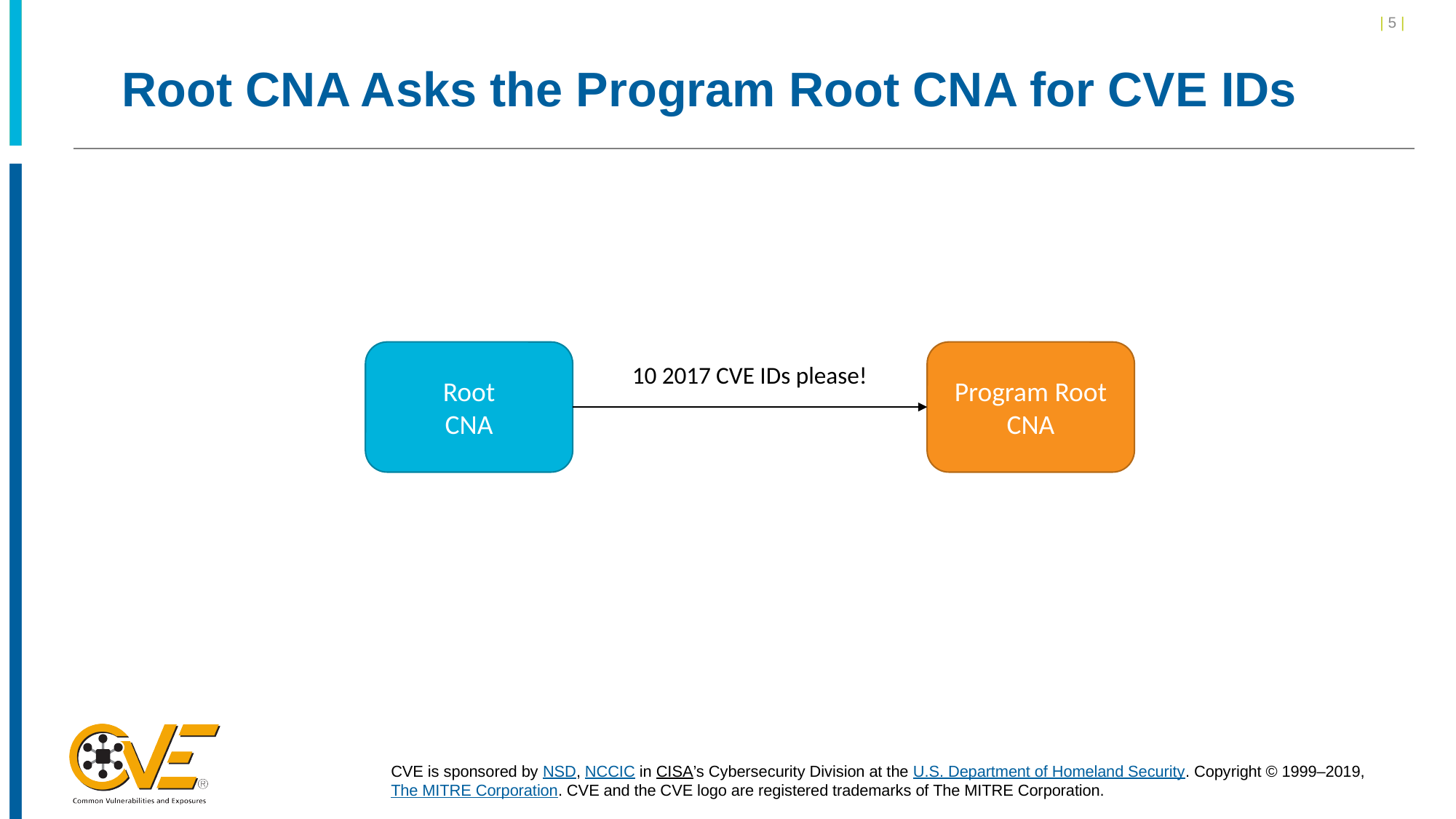

| 5 |
# Root CNA Asks the Program Root CNA for CVE IDs
Program Root CNA
Root
CNA
10 2017 CVE IDs please!